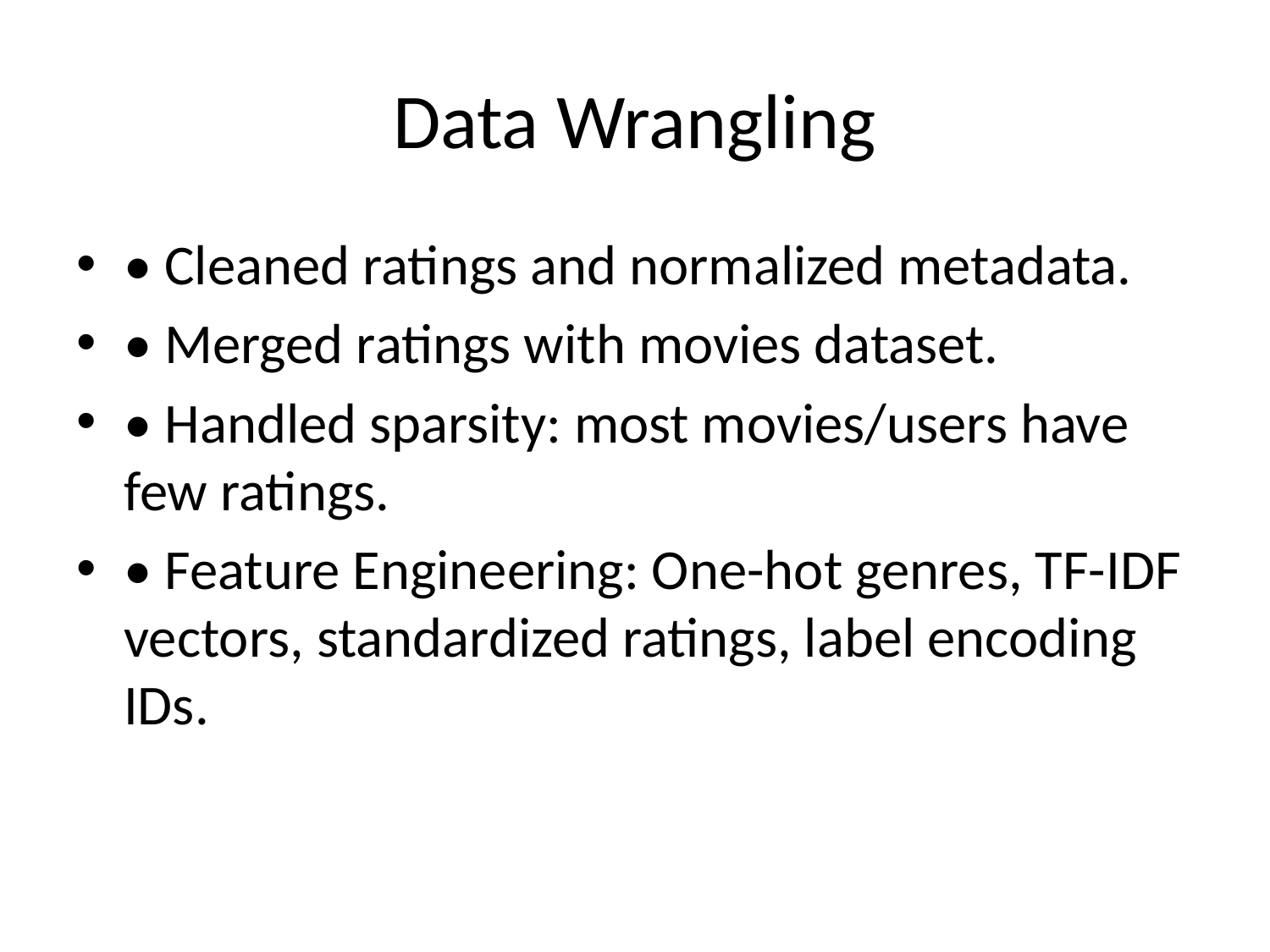

# Data Wrangling
• Cleaned ratings and normalized metadata.
• Merged ratings with movies dataset.
• Handled sparsity: most movies/users have few ratings.
• Feature Engineering: One-hot genres, TF-IDF vectors, standardized ratings, label encoding IDs.